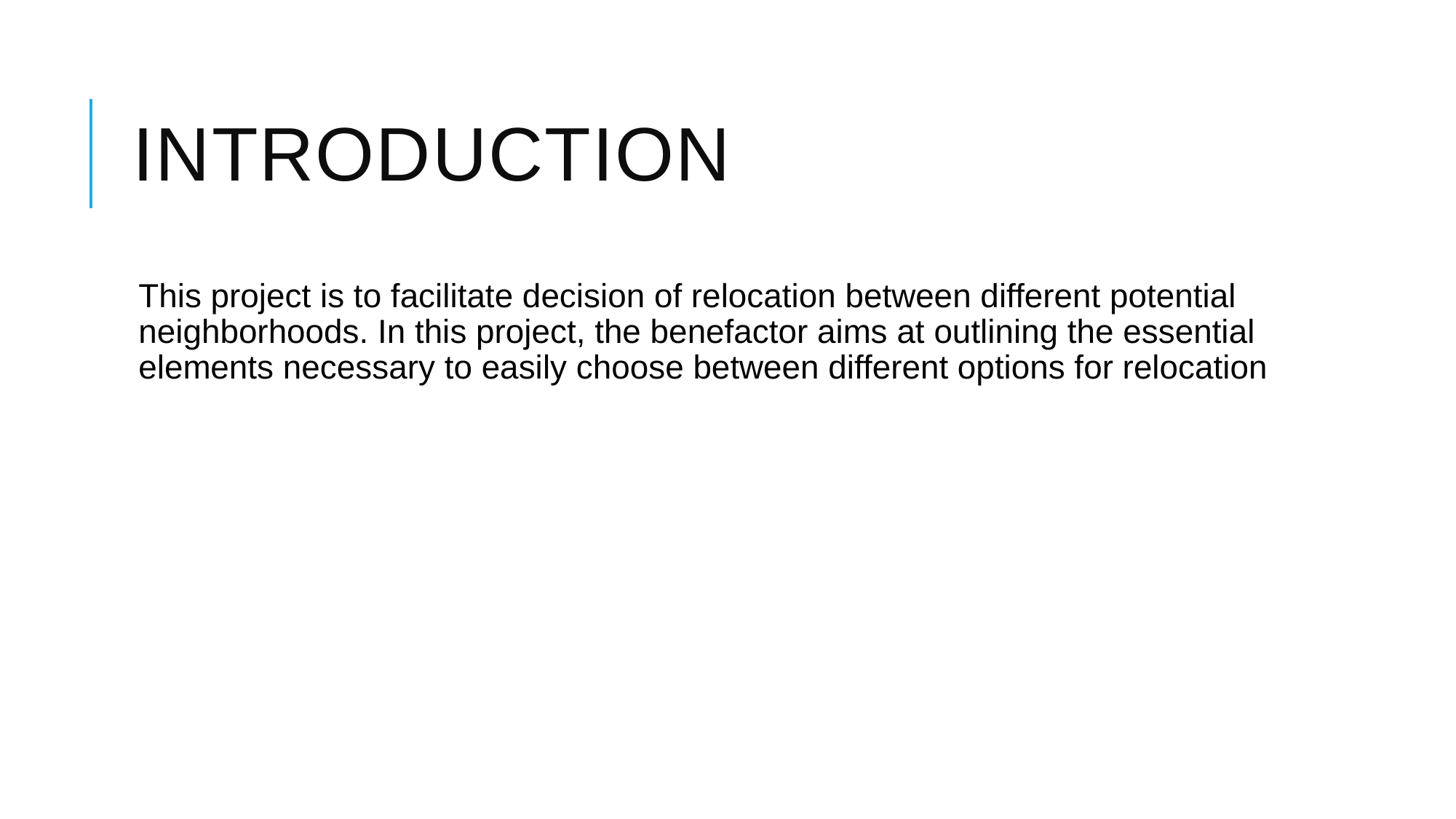

# Introduction
This project is to facilitate decision of relocation between different potential neighborhoods. In this project, the benefactor aims at outlining the essential elements necessary to easily choose between different options for relocation